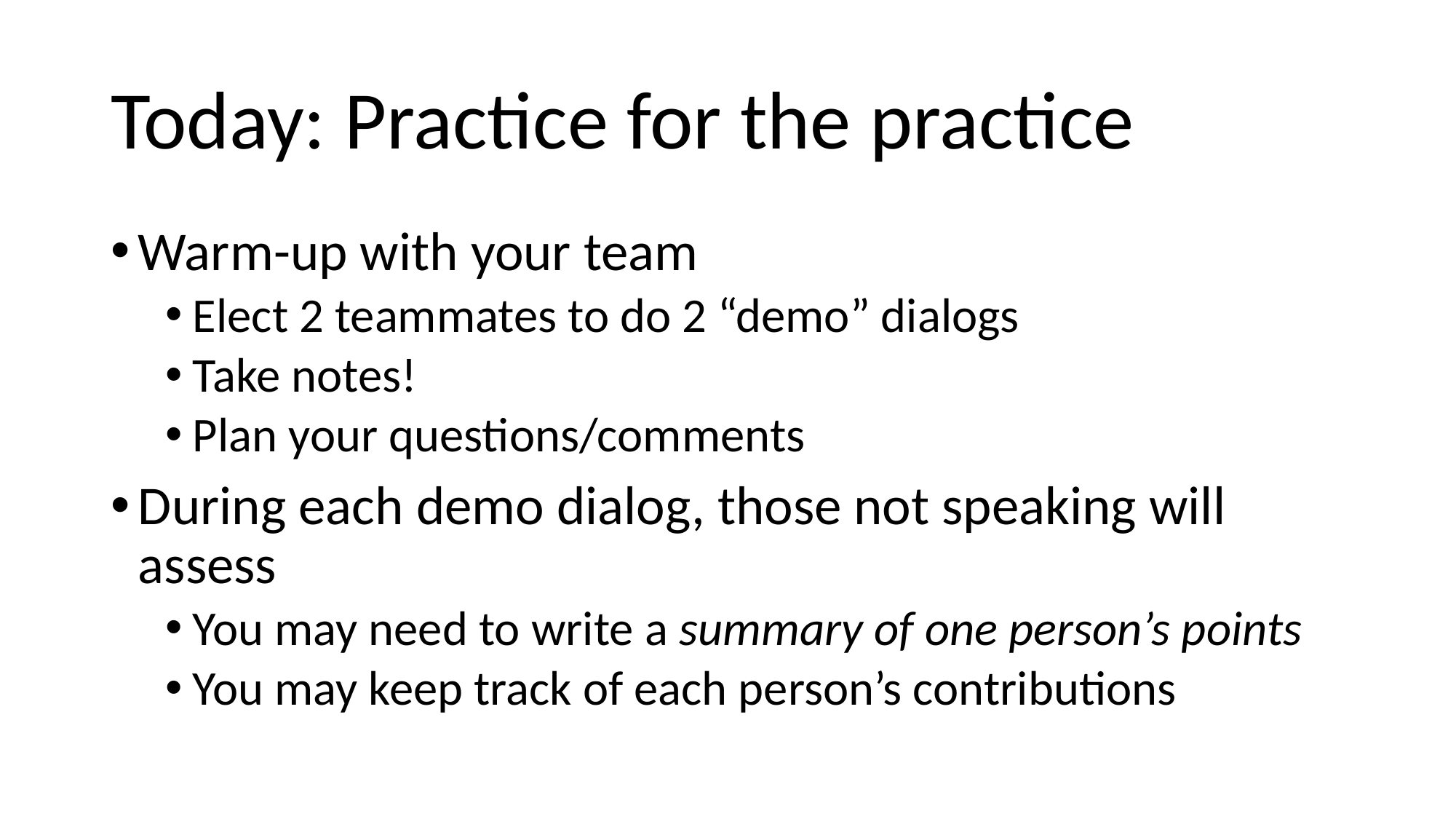

# Today: Practice for the practice
Warm-up with your team
Elect 2 teammates to do 2 “demo” dialogs
Take notes!
Plan your questions/comments
During each demo dialog, those not speaking will assess
You may need to write a summary of one person’s points
You may keep track of each person’s contributions